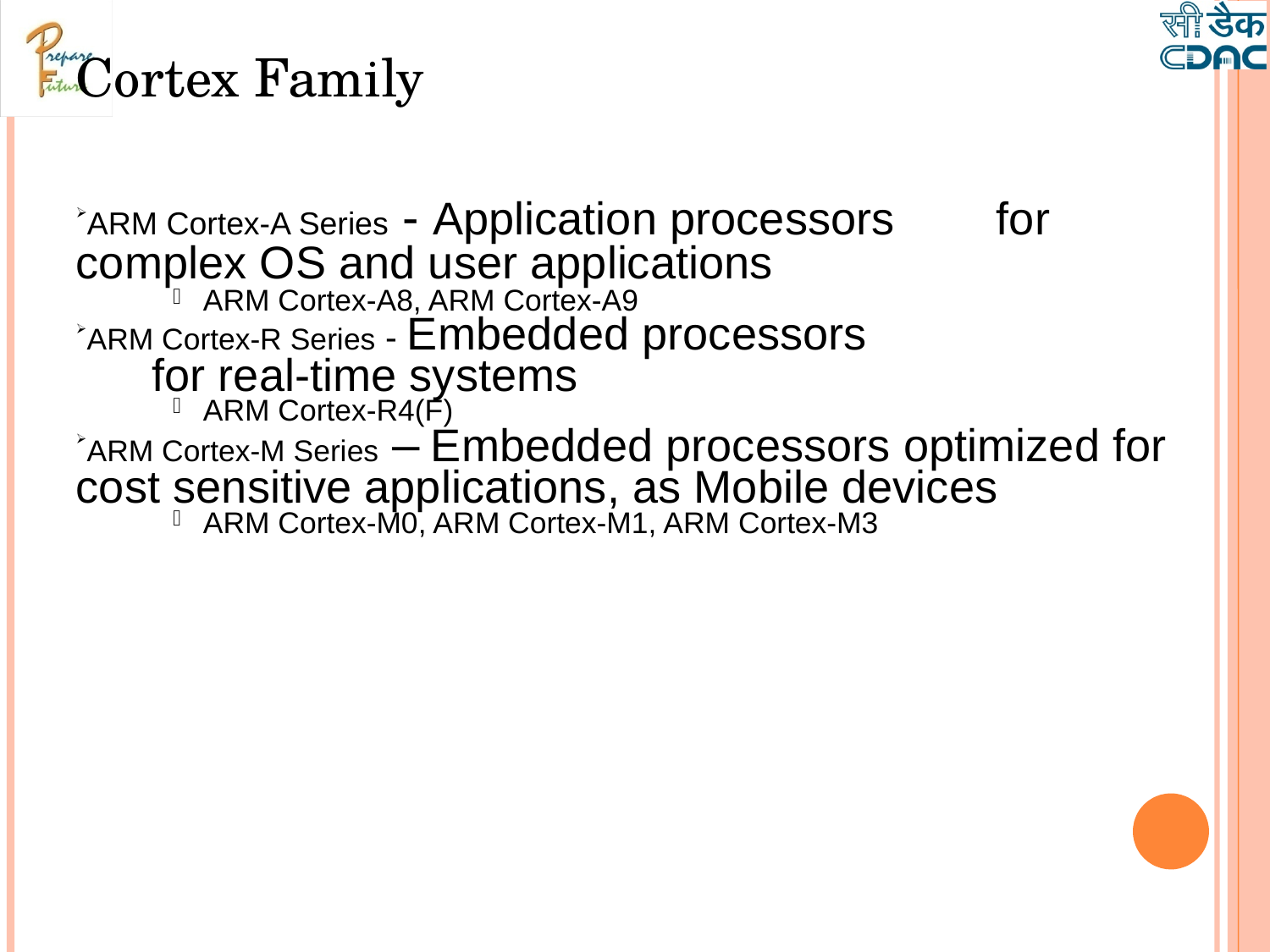

Cortex Family
ARM Cortex-A Series - Application processors        for complex OS and user applications
ARM Cortex-A8, ARM Cortex-A9
ARM Cortex-R Series - Embedded processors
      for real-time systems
ARM Cortex-R4(F)
ARM Cortex-M Series – Embedded processors optimized for cost sensitive applications, as Mobile devices
ARM Cortex-M0, ARM Cortex-M1, ARM Cortex-M3